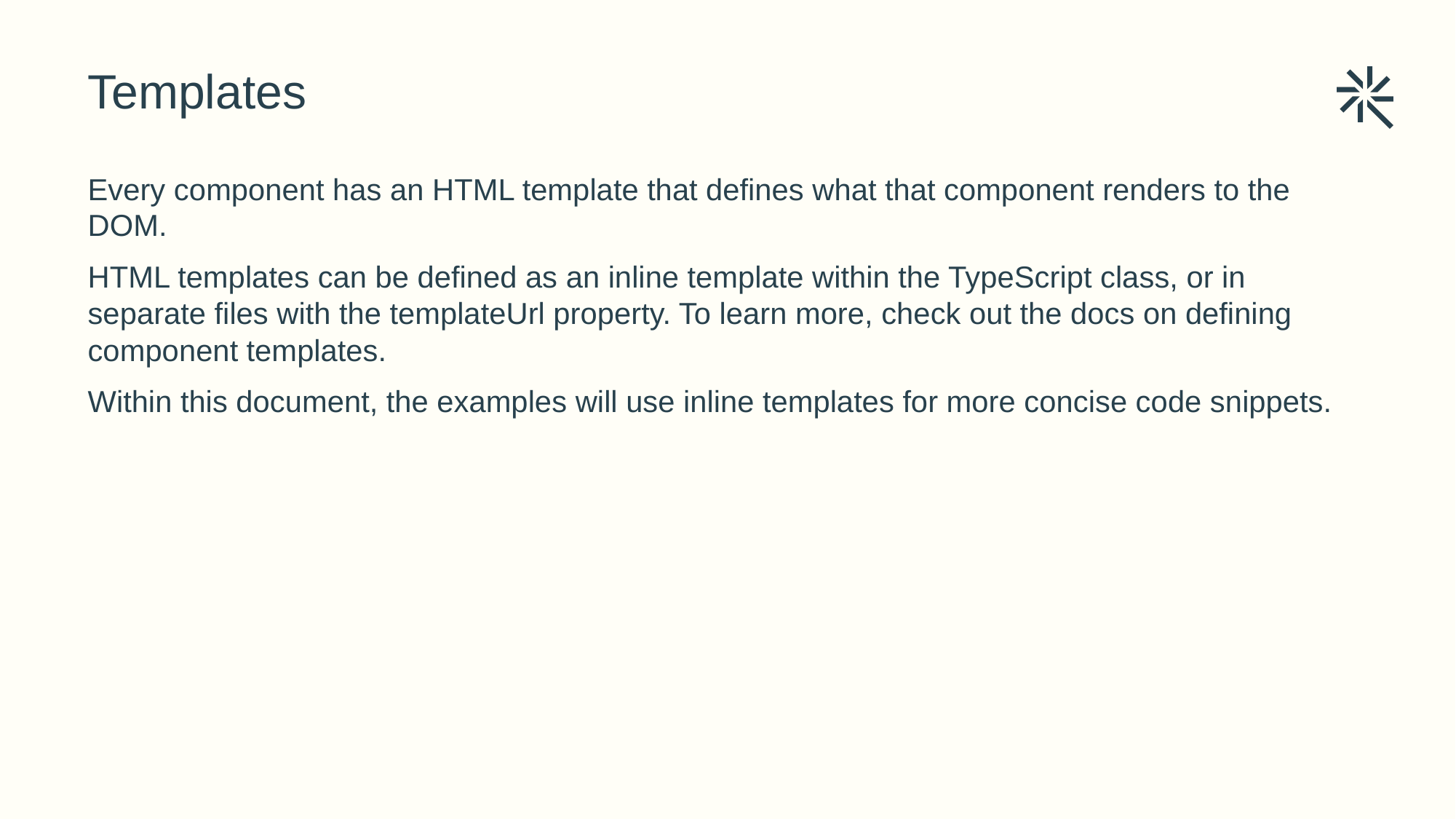

# Templates
Every component has an HTML template that defines what that component renders to the DOM.
HTML templates can be defined as an inline template within the TypeScript class, or in separate files with the templateUrl property. To learn more, check out the docs on defining component templates.
Within this document, the examples will use inline templates for more concise code snippets.